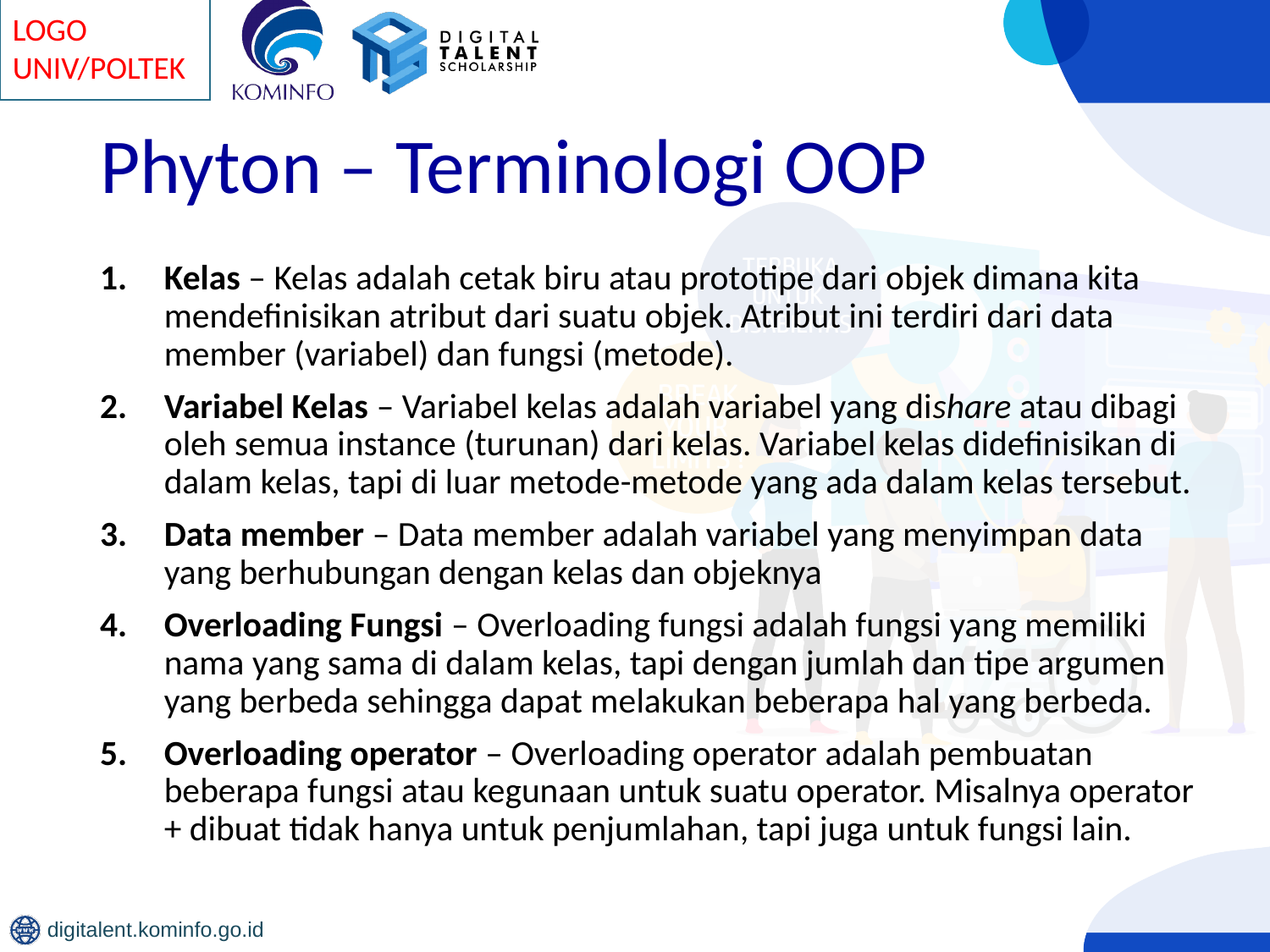

# Phyton – Terminologi OOP
Kelas – Kelas adalah cetak biru atau prototipe dari objek dimana kita mendefinisikan atribut dari suatu objek. Atribut ini terdiri dari data member (variabel) dan fungsi (metode).
Variabel Kelas – Variabel kelas adalah variabel yang dishare atau dibagi oleh semua instance (turunan) dari kelas. Variabel kelas didefinisikan di dalam kelas, tapi di luar metode-metode yang ada dalam kelas tersebut.
Data member – Data member adalah variabel yang menyimpan data yang berhubungan dengan kelas dan objeknya
Overloading Fungsi – Overloading fungsi adalah fungsi yang memiliki nama yang sama di dalam kelas, tapi dengan jumlah dan tipe argumen yang berbeda sehingga dapat melakukan beberapa hal yang berbeda.
Overloading operator – Overloading operator adalah pembuatan beberapa fungsi atau kegunaan untuk suatu operator. Misalnya operator + dibuat tidak hanya untuk penjumlahan, tapi juga untuk fungsi lain.